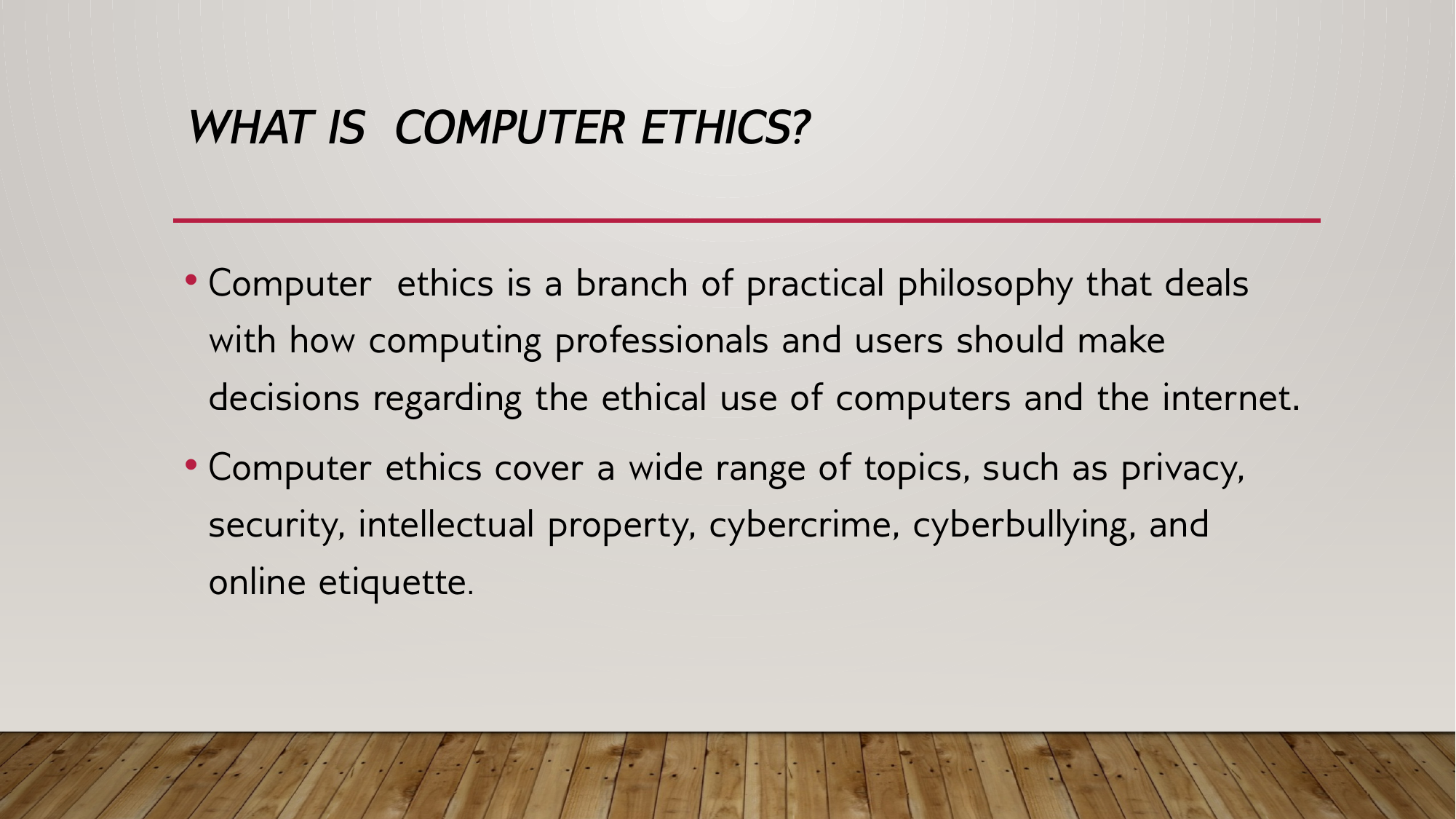

# What is  computer ethics?
Computer  ethics is a branch of practical philosophy that deals with how computing professionals and users should make decisions regarding the ethical use of computers and the internet.
Computer ethics cover a wide range of topics, such as privacy,  security, intellectual property, cybercrime, cyberbullying, and online etiquette.